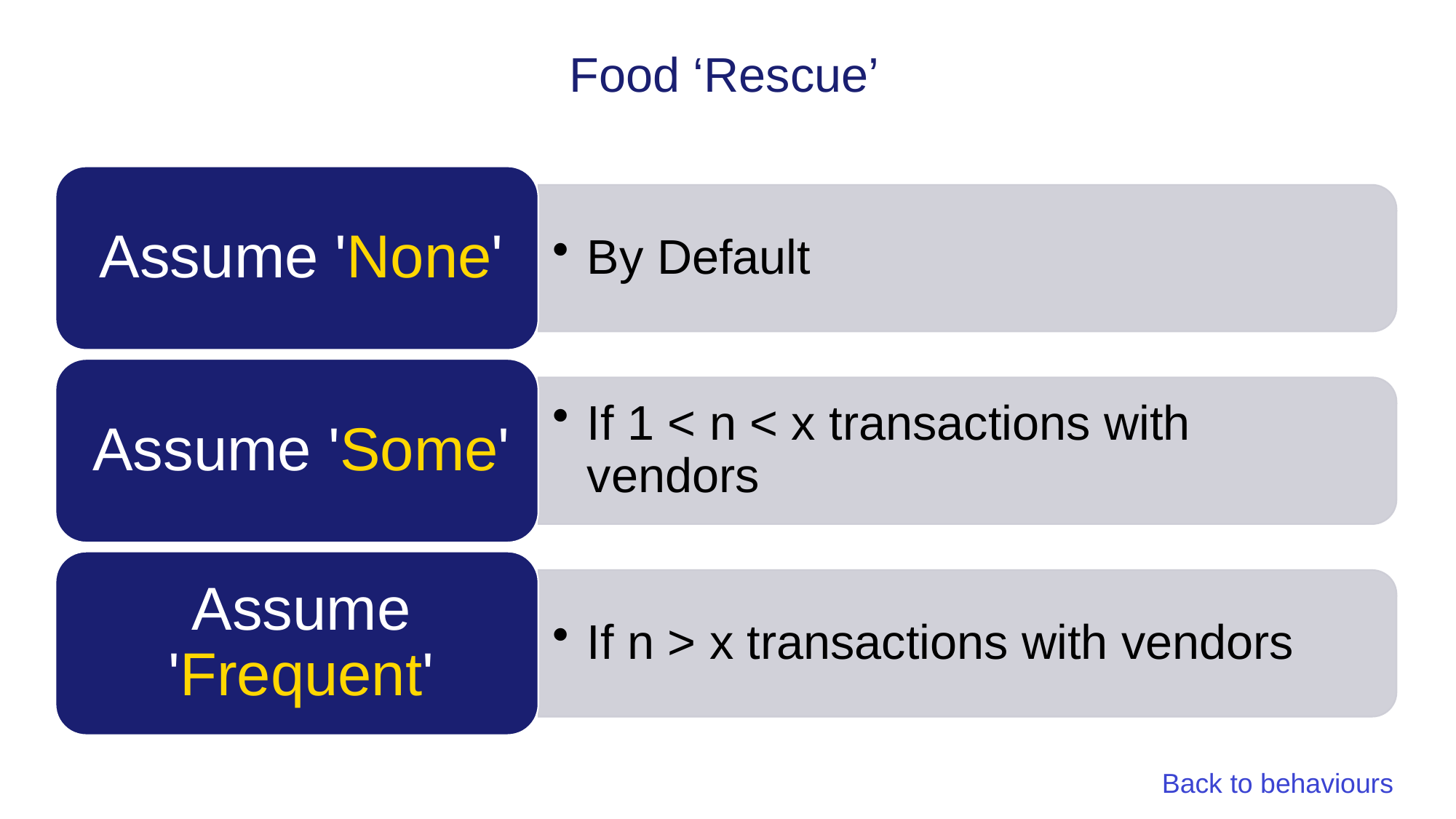

# Food ‘Rescue’
By Default
Assume 'None'
If 1 < n < x transactions with vendors
Assume 'Some'
If n > x transactions with vendors
Assume 'Frequent'

Back to behaviours